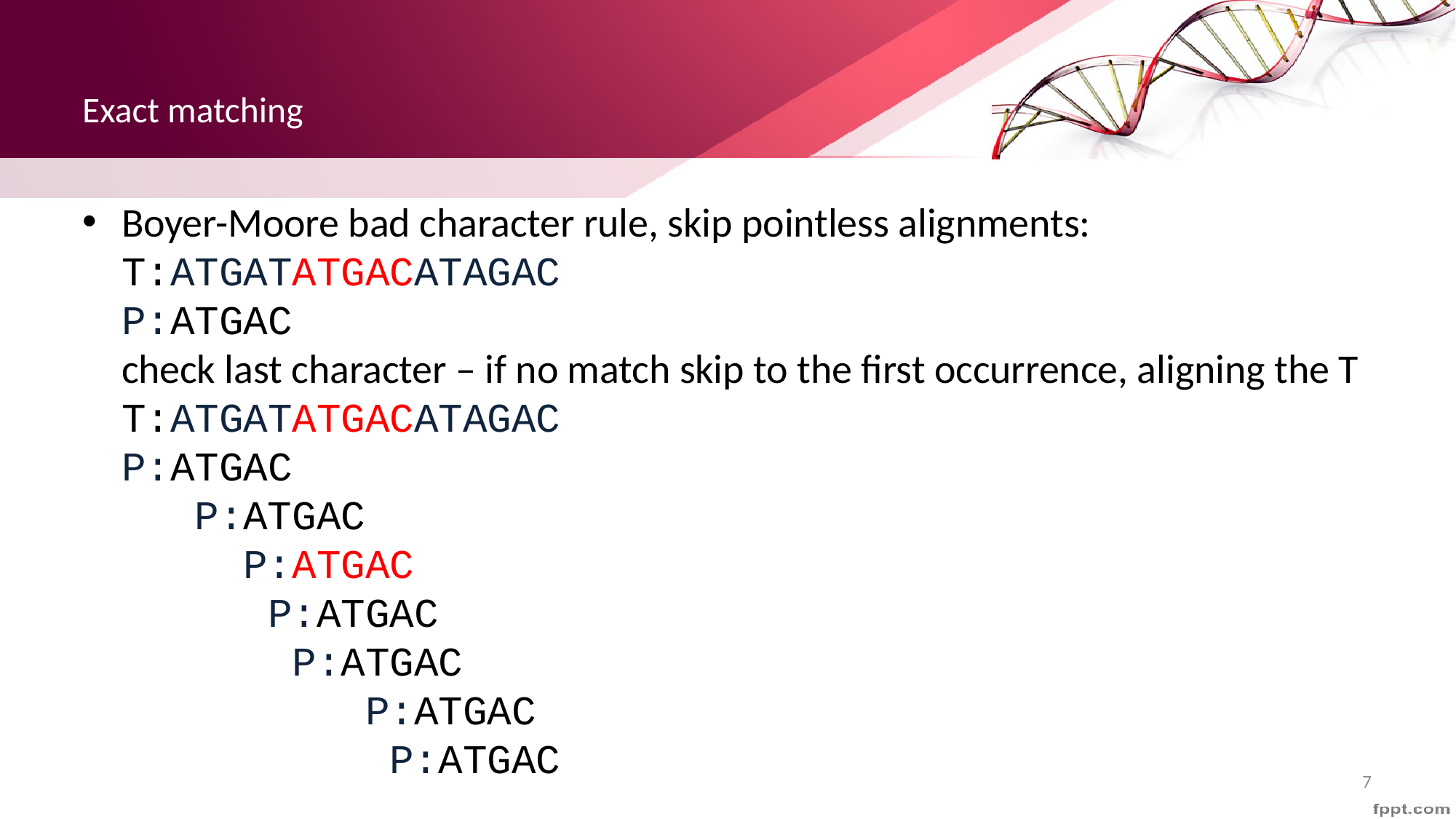

# Exact matching
Boyer-Moore bad character rule, skip pointless alignments:
T:ATGATATGACATAGAC
P:ATGAC
check last character – if no match skip to the first occurrence, aligning the T
T:ATGATATGACATAGAC
P:ATGAC
   P:ATGAC
     P:ATGAC
      P:ATGAC
       P:ATGAC
          P:ATGAC
           P:ATGAC

7